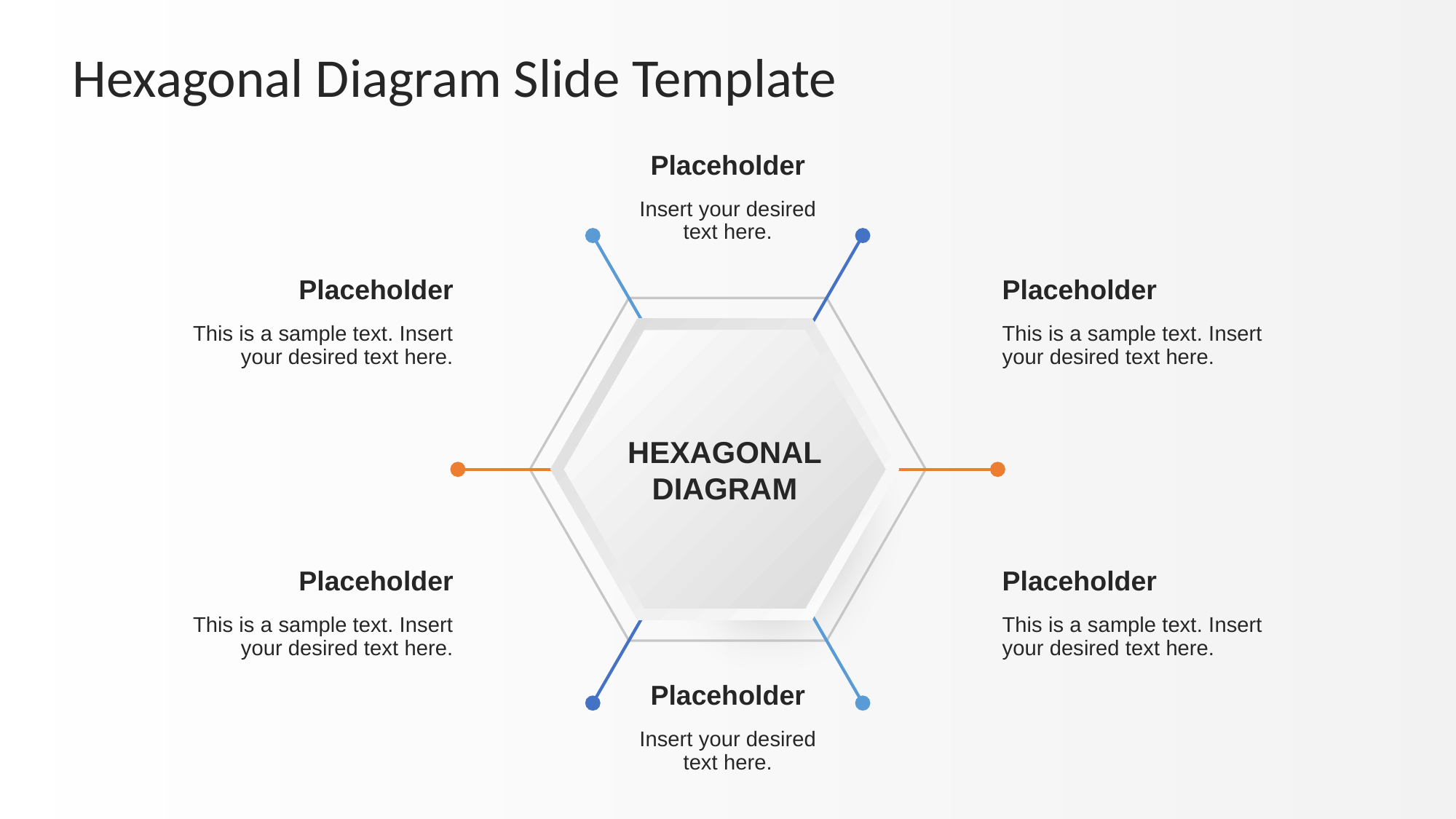

# Hexagonal Diagram Slide Template
Placeholder
Insert your desired text here.

Placeholder
This is a sample text. Insert your desired text here.
Placeholder
This is a sample text. Insert your desired text here.

HEXAGONAL
DIAGRAM

Placeholder
This is a sample text. Insert your desired text here.
Placeholder
This is a sample text. Insert your desired text here.
Placeholder
Insert your desired text here.